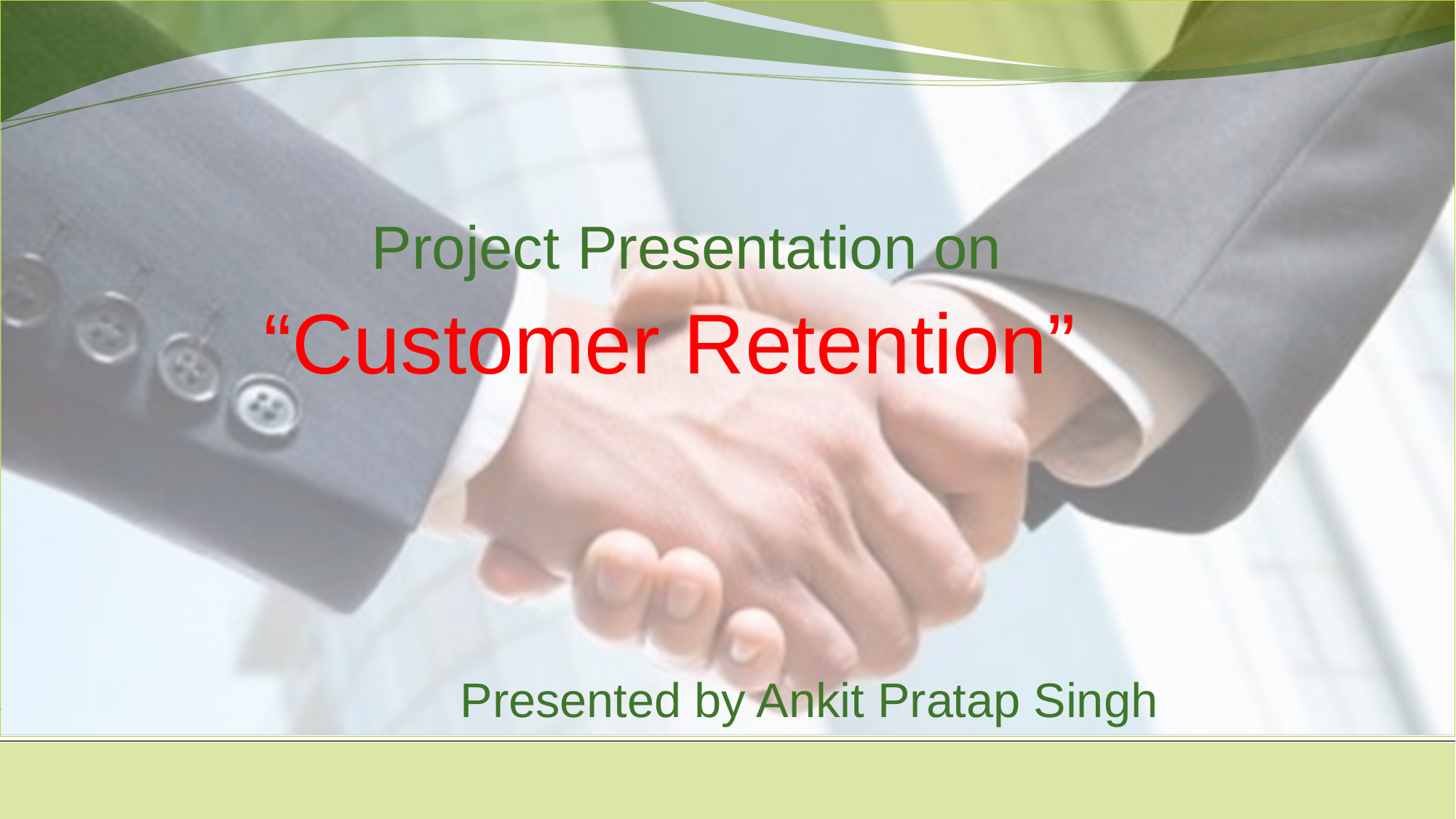

Project Presentation on
“Customer Retention”
Presented by Ankit Pratap Singh

# Click to edit Master title style
Click to edit Master subtitle style